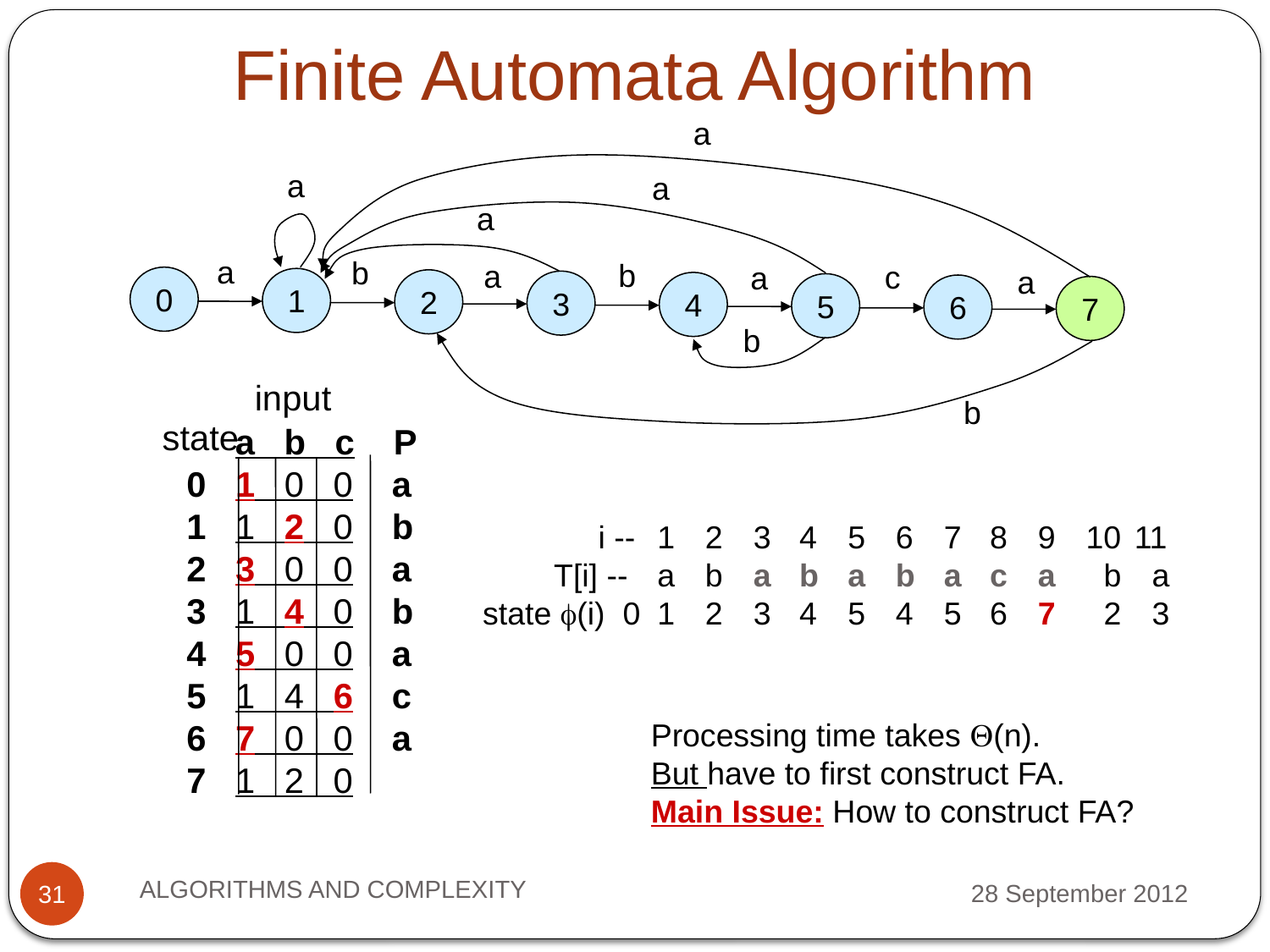

# Finite Automata Algorithm
a

a
a
a

a
b
b
a
c
a
a
0
1
2
3
4
5
6
7

b

input
b
state
     a   b   c    P
0   1   0   0    a
1   1   2   0    b
2   3   0   0    a
3   1   4   0    b
4   5   0   0    a
5   1   4   6    c
6   7   0   0    a
7   1   2   0

             i -- 	1	2	3	4	5	6	7	8	9	10	11
        T[i] -- 	a	b	a	b	a	b	a	c	a	  b	  a
state φ(i)  0 	1	2	3	4	5	4	5	6	7	  2	  3
Processing time takes Θ(n).
But have to first construct FA.
Main Issue: How to construct FA?
ALGORITHMS AND COMPLEXITY
28 September 2012
31